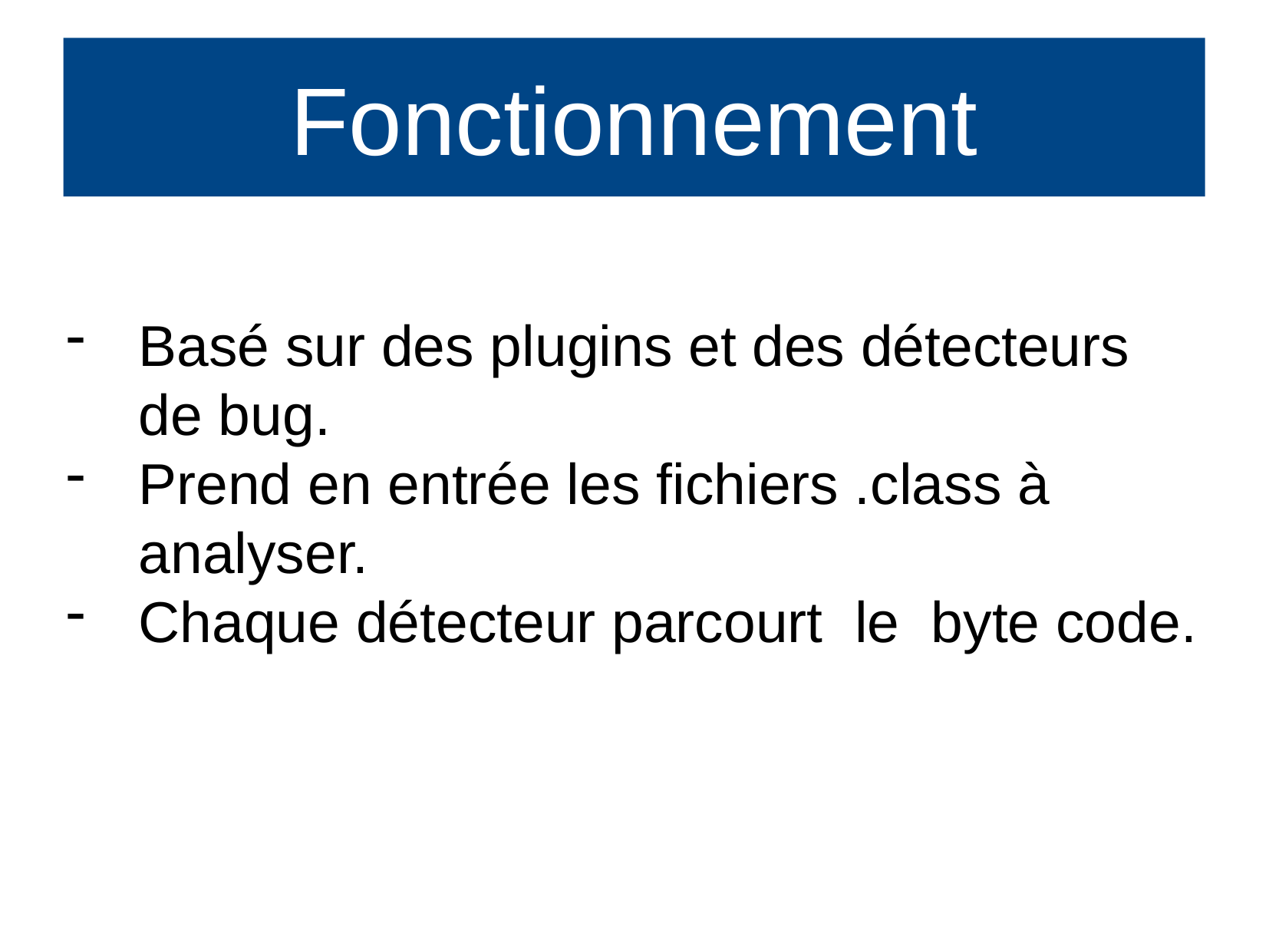

Fonctionnement
Basé sur des plugins et des détecteurs de bug.
Prend en entrée les fichiers .class à analyser.
Chaque détecteur parcourt  le  byte code.